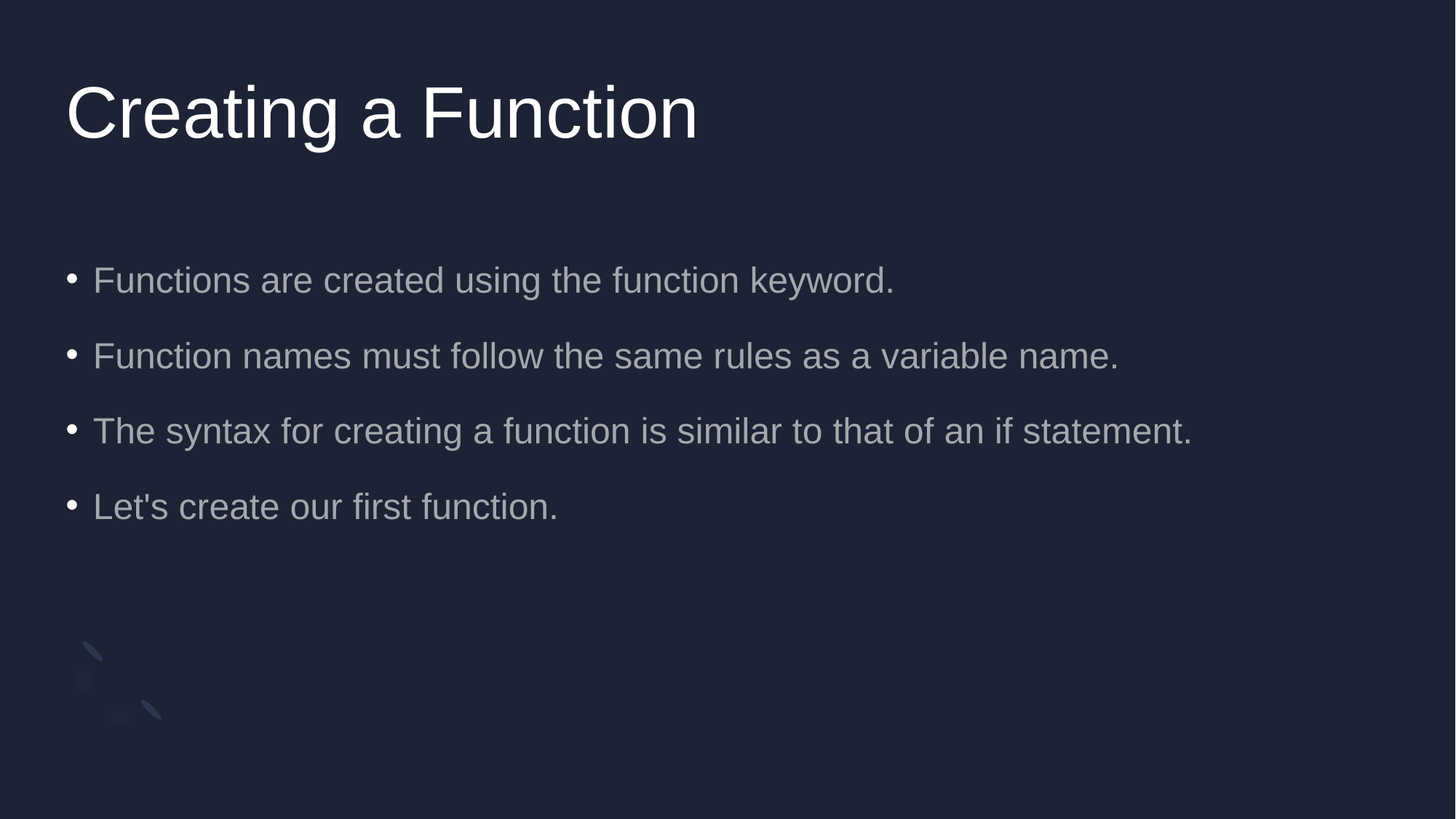

# Creating a Function
Functions are created using the function keyword.
Function names must follow the same rules as a variable name.
The syntax for creating a function is similar to that of an if statement.
Let's create our first function.